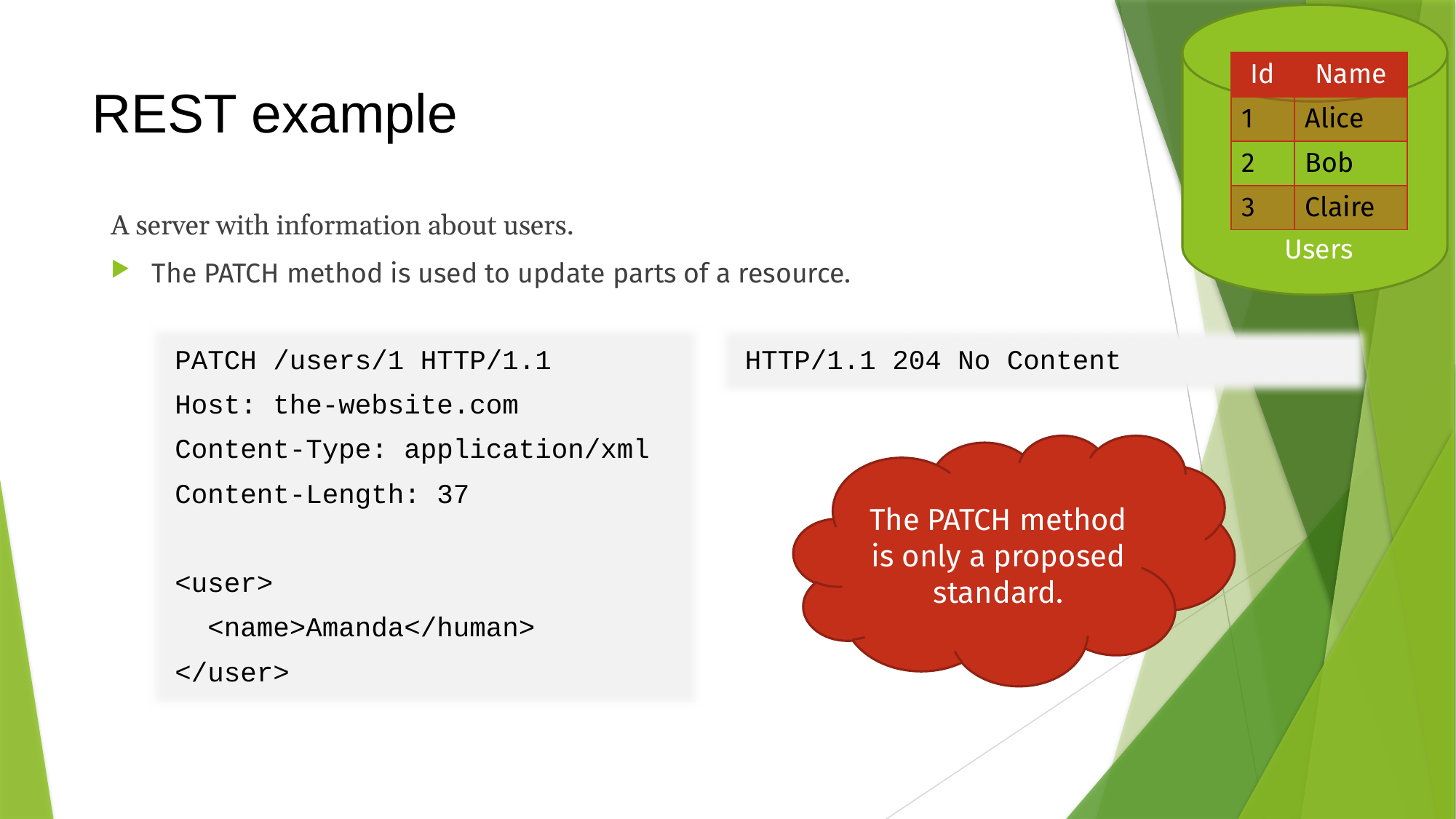

| Id | Name |
| --- | --- |
| 1 | Alice |
| 2 | Bob |
| 3 | Claire |
# REST example
A server with information about users.
The PATCH method is used to update parts of a resource.
Users
PATCH /users/1 HTTP/1.1
Host: the-website.com
Content-Type: application/xml
Content-Length: 37

<user>
  <name>Amanda</human>
</user>
HTTP/1.1 204 No Content
The PATCH method is only a proposed standard.